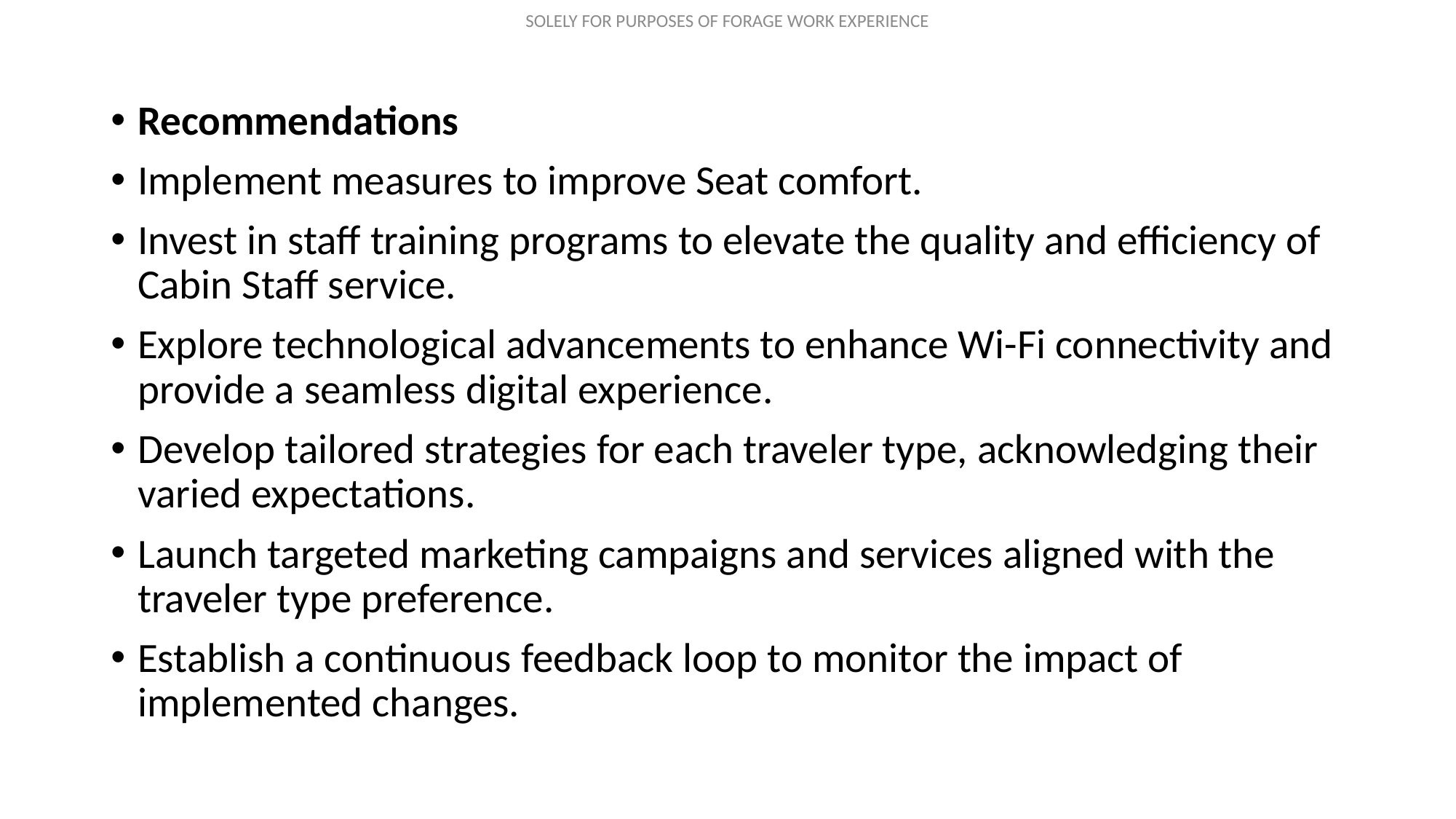

Recommendations
Implement measures to improve Seat comfort.
Invest in staff training programs to elevate the quality and efficiency of Cabin Staff service.
Explore technological advancements to enhance Wi-Fi connectivity and provide a seamless digital experience.
Develop tailored strategies for each traveler type, acknowledging their varied expectations.
Launch targeted marketing campaigns and services aligned with the traveler type preference.
Establish a continuous feedback loop to monitor the impact of implemented changes.